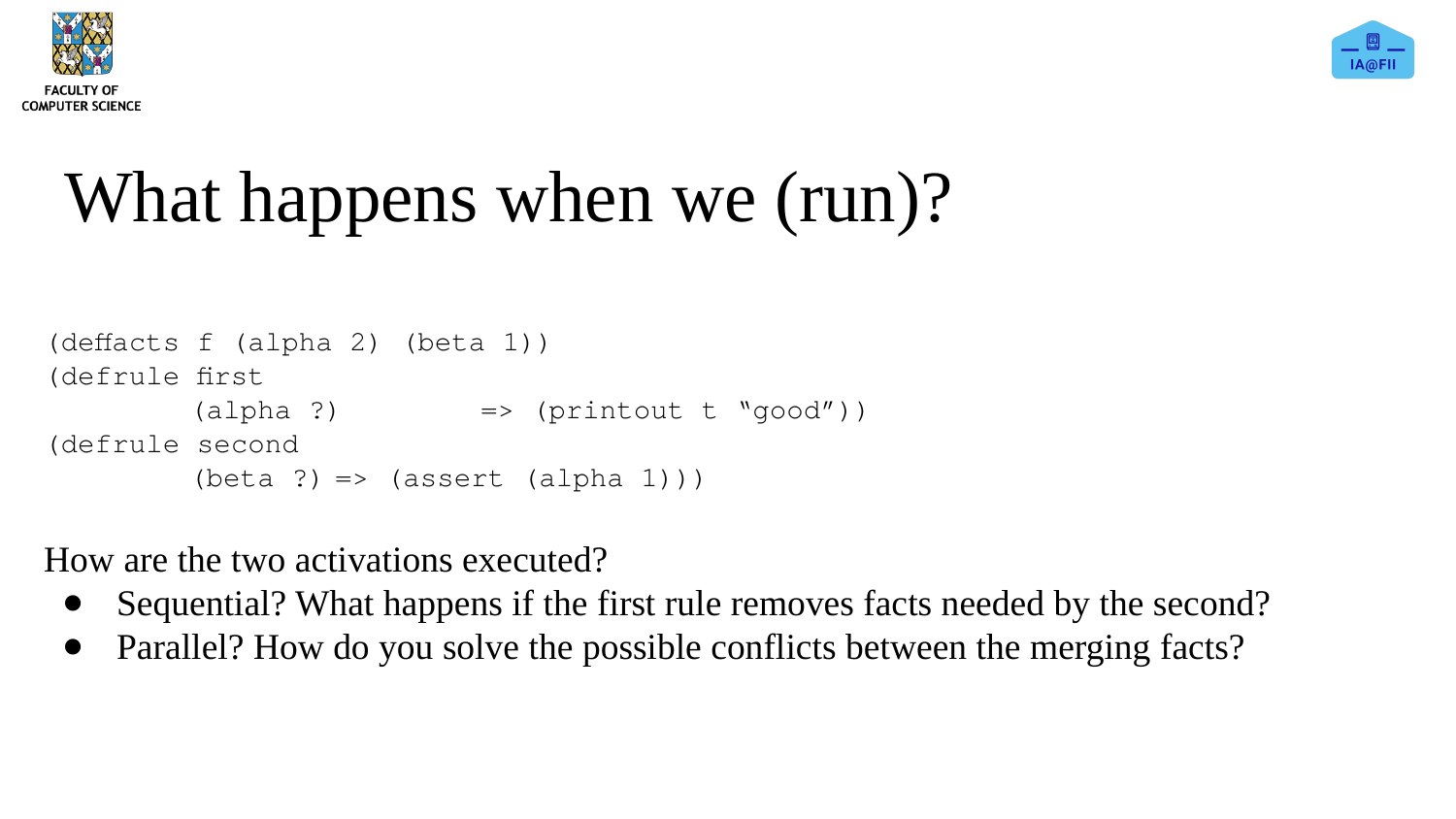

# What happens when we (run)?

(deffacts f (alpha 2) (beta 1))
(defrule first
	(alpha ?)	=> (printout t “good”))
(defrule second
	(beta ?)	=> (assert (alpha 1)))

How are the two activations executed?
Sequential? What happens if the first rule removes facts needed by the second?
Parallel? How do you solve the possible conflicts between the merging facts?